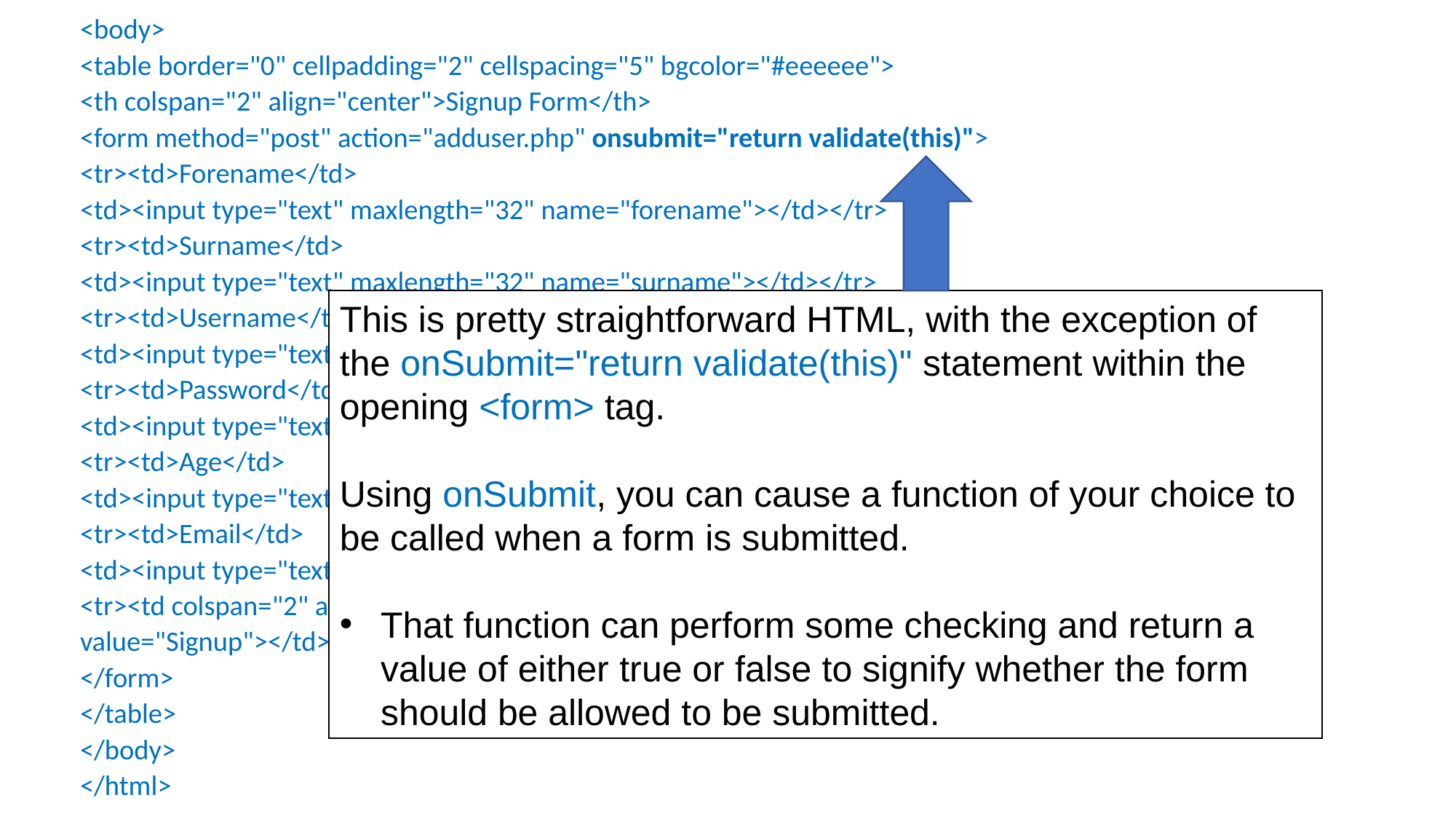

<body>
	<table border="0" cellpadding="2" cellspacing="5" bgcolor="#eeeeee">
		<th colspan="2" align="center">Signup Form</th>
		<form method="post" action="adduser.php" onsubmit="return validate(this)">
			<tr><td>Forename</td>
				<td><input type="text" maxlength="32" name="forename"></td></tr>
			<tr><td>Surname</td>
				<td><input type="text" maxlength="32" name="surname"></td></tr>
			<tr><td>Username</td>
				<td><input type="text" maxlength="16" name="username"></td></tr>
			<tr><td>Password</td>
				<td><input type="text" maxlength="12" name="password"></td></tr>
			<tr><td>Age</td>
				<td><input type="text" maxlength="3" name="age"></td></tr>
			<tr><td>Email</td>
				<td><input type="text" maxlength="64" name="email"></td></tr>
			<tr><td colspan="2" align="center"><input type="submit"
				value="Signup"></td></tr>
		</form>
	</table>
</body>
</html>

This is pretty straightforward HTML, with the exception of the onSubmit="return validate(this)" statement within the opening <form> tag.

Using onSubmit, you can cause a function of your choice to be called when a form is submitted.

That function can perform some checking and return a value of either true or false to signify whether the form should be allowed to be submitted.